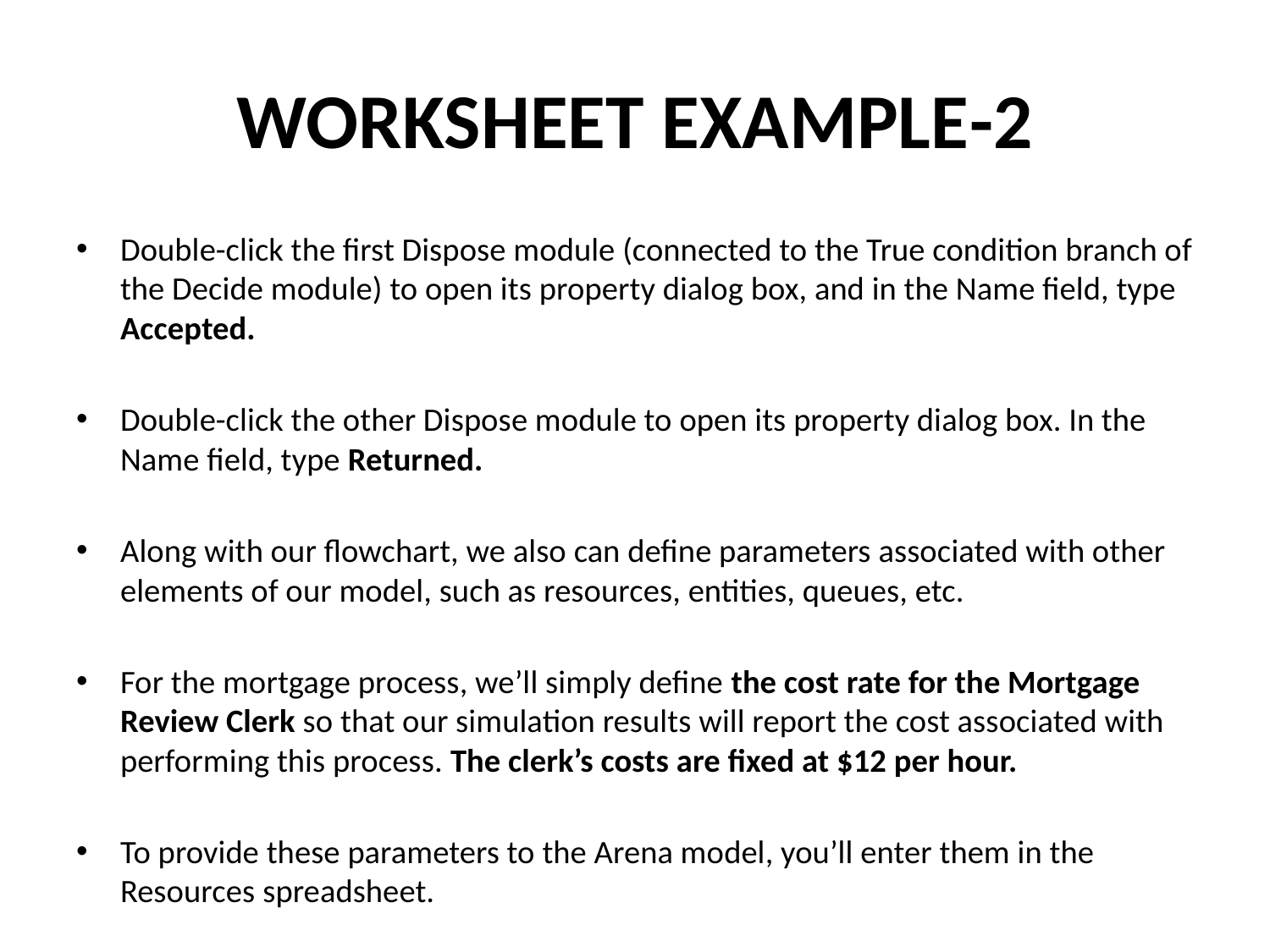

# WORKSHEET EXAMPLE-2
Double-click the first Dispose module (connected to the True condition branch of the Decide module) to open its property dialog box, and in the Name field, type  Accepted.

Double-click the other Dispose module to open its property dialog box. In the Name field, type Returned.

Along with our flowchart, we also can define parameters associated with other elements of our model, such as resources, entities, queues, etc.

For the mortgage process, we’ll simply define the cost rate for the Mortgage Review Clerk so that our simulation results will report the cost associated with performing this process. The clerk’s costs are fixed at $12 per hour.

To provide these parameters to the Arena model, you’ll enter them in the Resources spreadsheet.